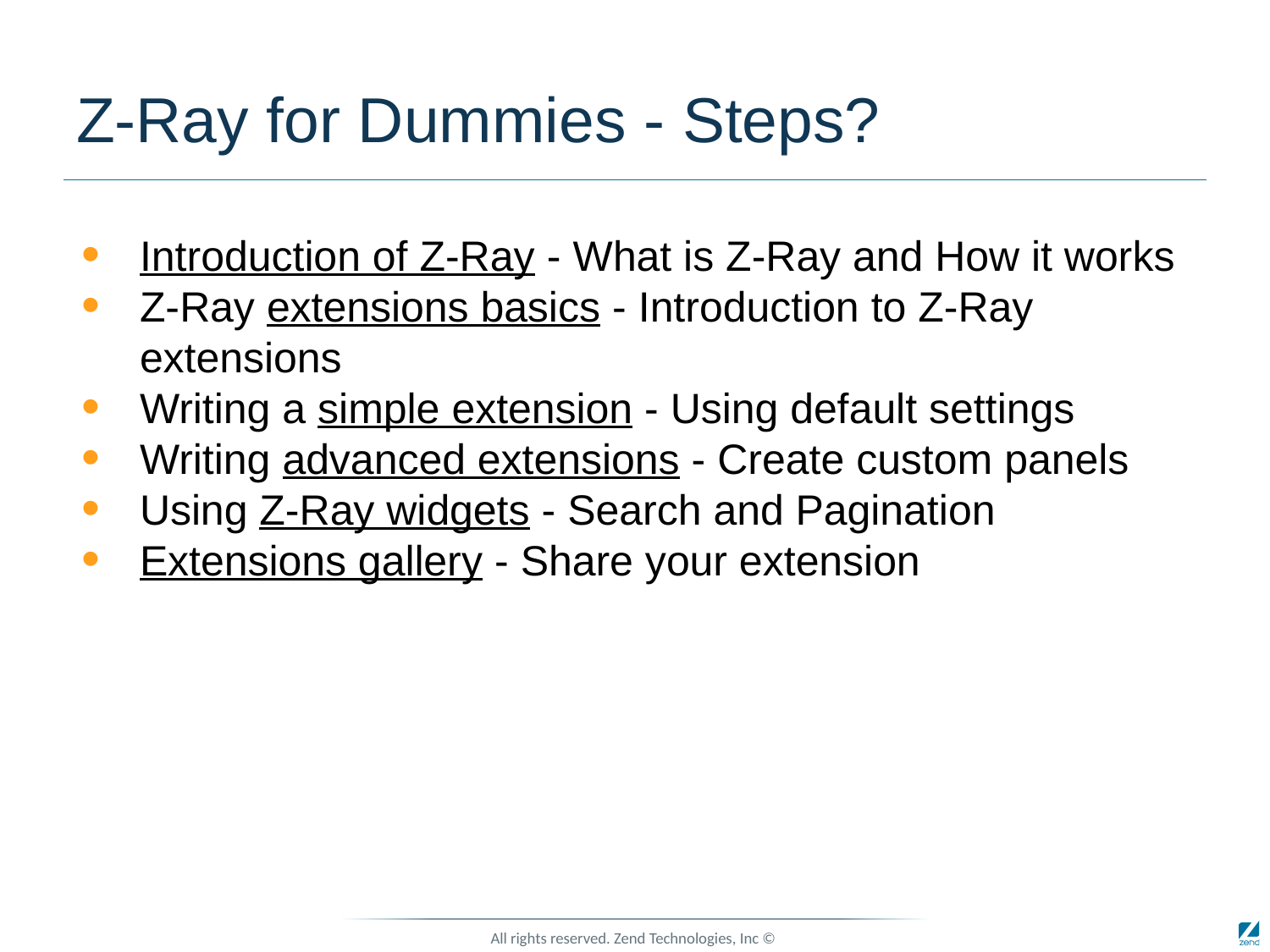

# Z-Ray for Dummies - Steps?
Introduction of Z-Ray - What is Z-Ray and How it works
Z-Ray extensions basics - Introduction to Z-Ray extensions
Writing a simple extension - Using default settings
Writing advanced extensions - Create custom panels
Using Z-Ray widgets - Search and Pagination
Extensions gallery - Share your extension